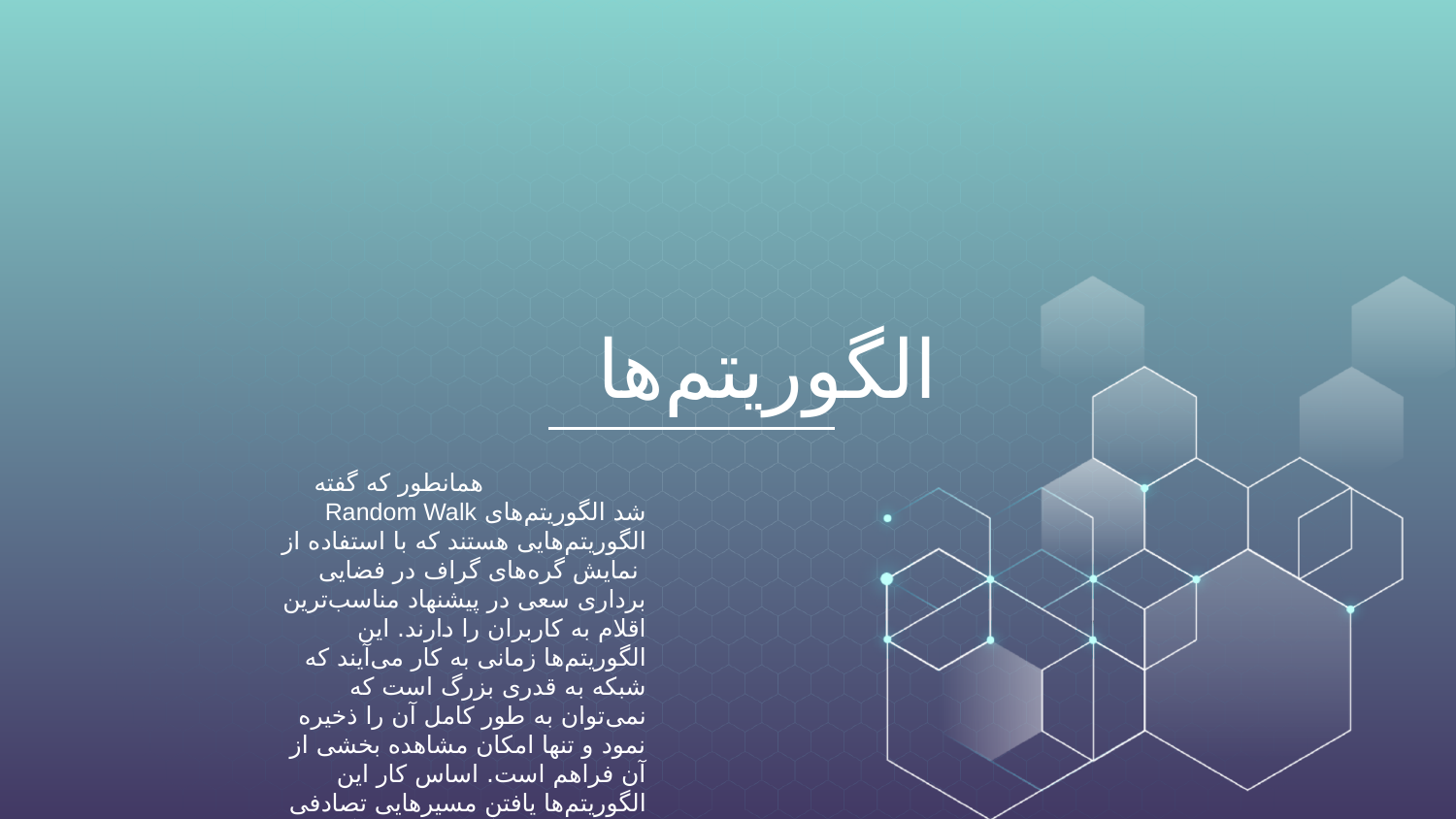

# الگوریتم‌ها
                            همانطور که گفته شد الگوریتم‌های Random Walk  الگوریتم‌هایی هستند که با استفاده از  نمایش گره‌های گراف در فضایی برداری سعی در پیشنهاد مناسب‌ترین اقلام به کاربران را دارند. این الگوریتم‌ها زمانی به کار می‌آیند که شبکه به قدری بزرگ است که نمی‌توان به طور کامل آن را ذخیره نمود و تنها امکان مشاهده بخشی از آن فراهم است. اساس کار این الگوریتم‌ها یافتن مسیرهایی تصادفی با شروع از یک گره و انتخاب گره‌‌ی بعدی با احتمالی معین است.